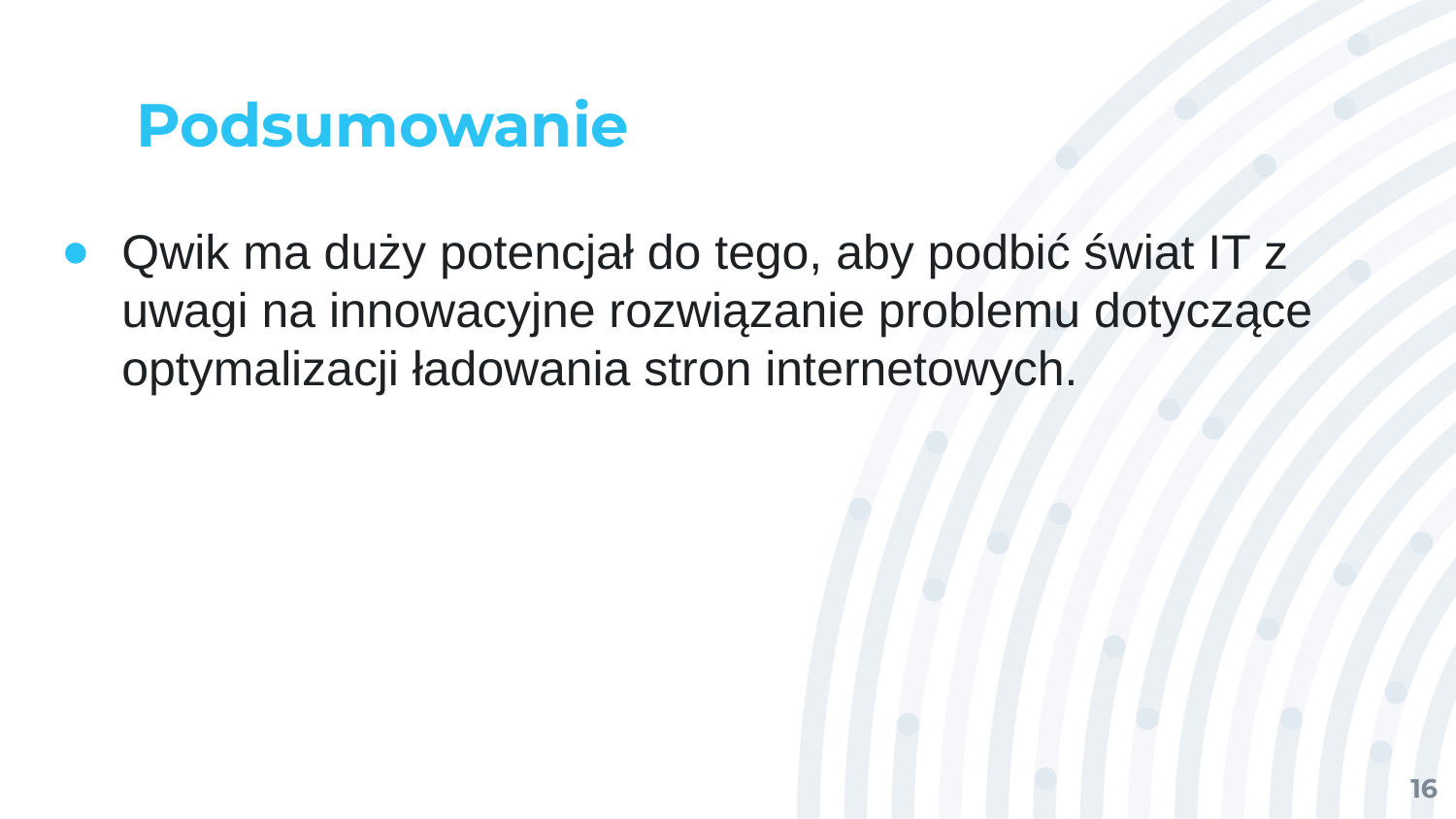

# Podsumowanie
Qwik ma duży potencjał do tego, aby podbić świat IT z uwagi na innowacyjne rozwiązanie problemu dotyczące optymalizacji ładowania stron internetowych.
16